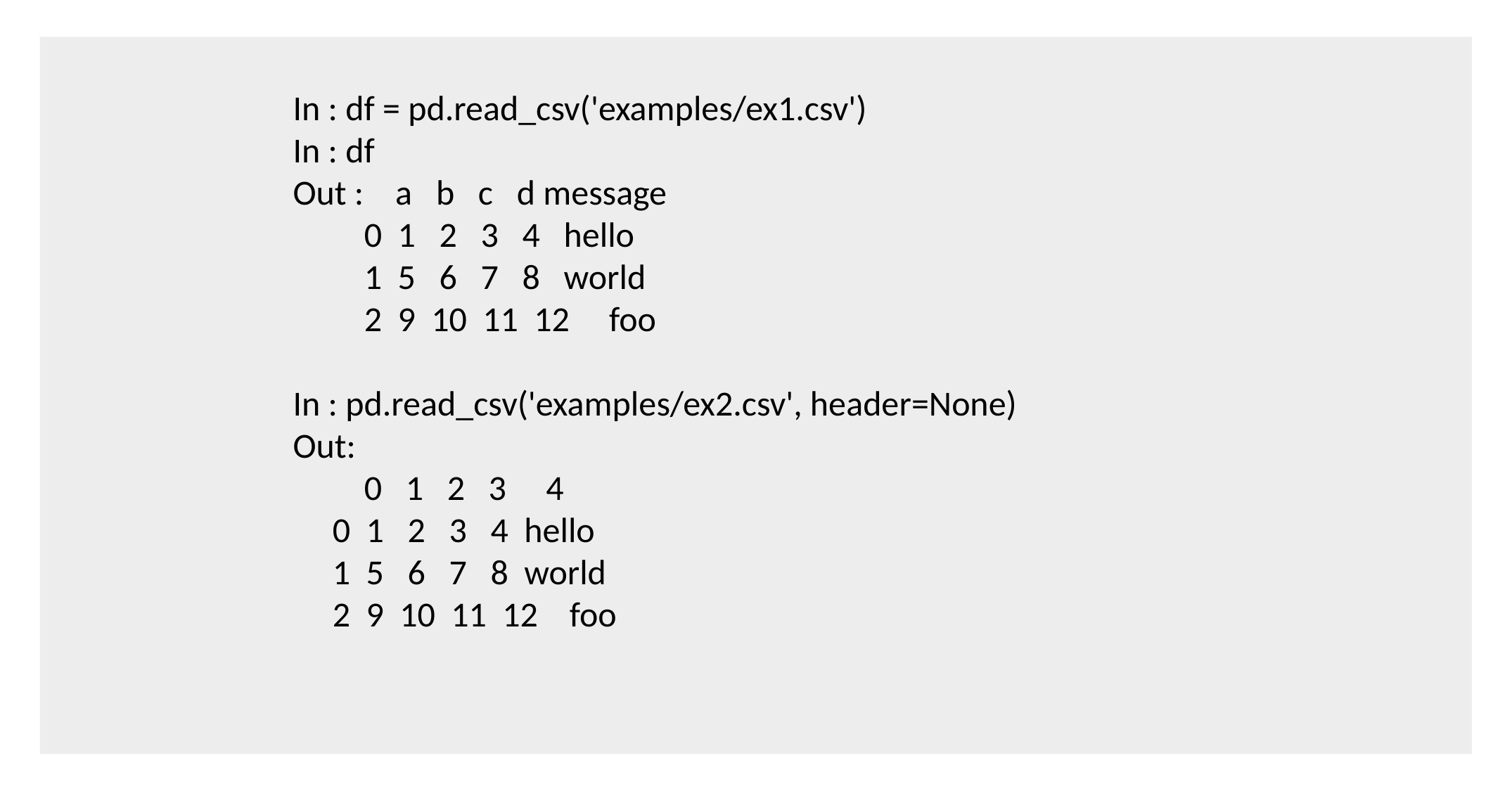

In : df = pd.read_csv('examples/ex1.csv')
In : df
Out :    a   b   c   d message
         0  1   2   3   4   hello
         1  5   6   7   8   world
         2  9  10  11  12     foo

In : pd.read_csv('examples/ex2.csv', header=None)
Out:
         0   1   2   3     4
     0  1   2   3   4  hello
     1  5   6   7   8  world
     2  9  10  11  12    foo